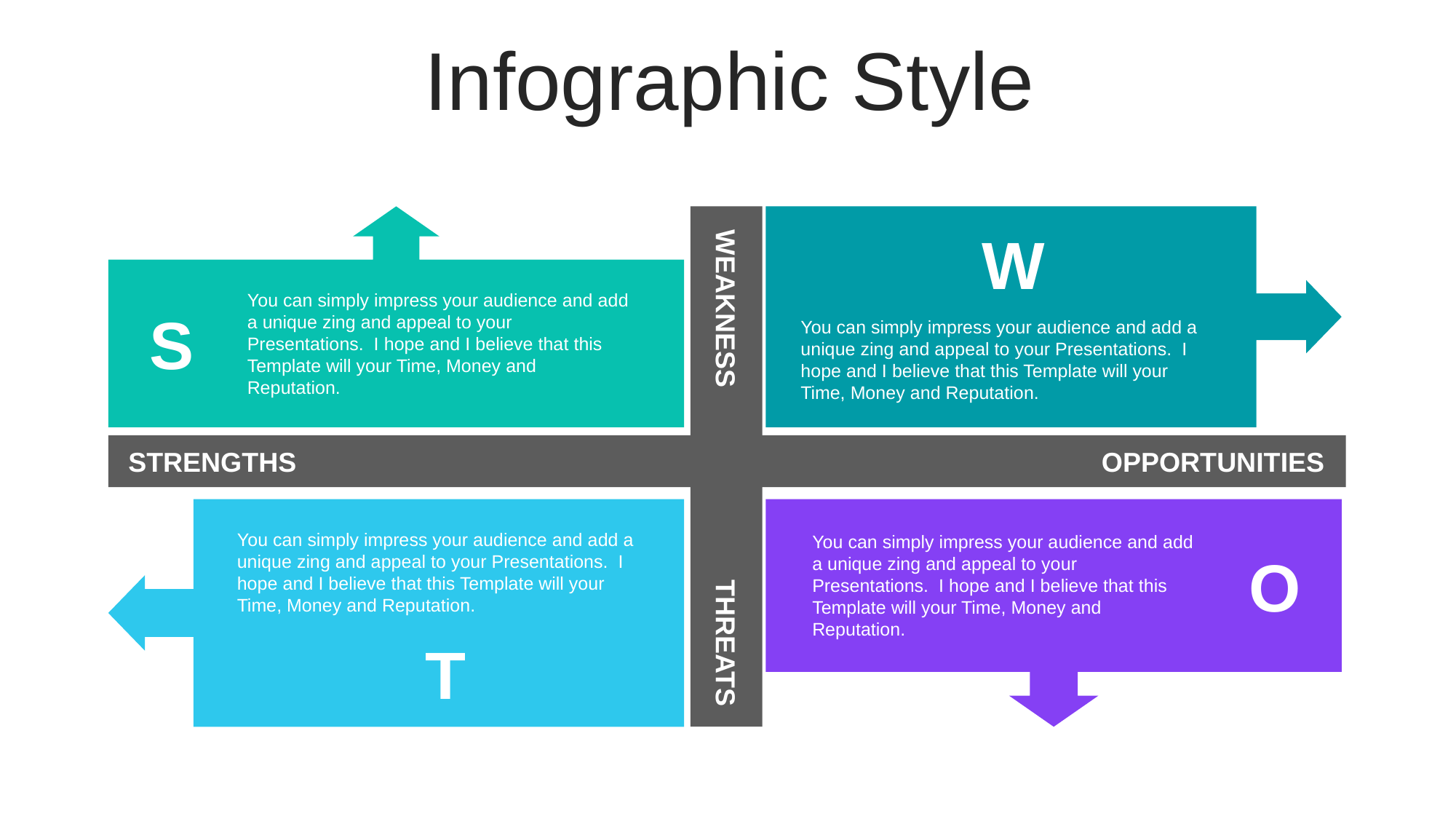

Infographic Style

W
You can simply impress your audience and add a unique zing and appeal to your Presentations.  I hope and I believe that this Template will your Time, Money and Reputation.
S
WEAKNESS
You can simply impress your audience and add a unique zing and appeal to your Presentations.  I hope and I believe that this Template will your Time, Money and Reputation.

STRENGTHS
OPPORTUNITIES

You can simply impress your audience and add a unique zing and appeal to your Presentations.  I hope and I believe that this Template will your Time, Money and Reputation.
You can simply impress your audience and add a unique zing and appeal to your Presentations.  I hope and I believe that this Template will your Time, Money and Reputation.
O
THREATS
T